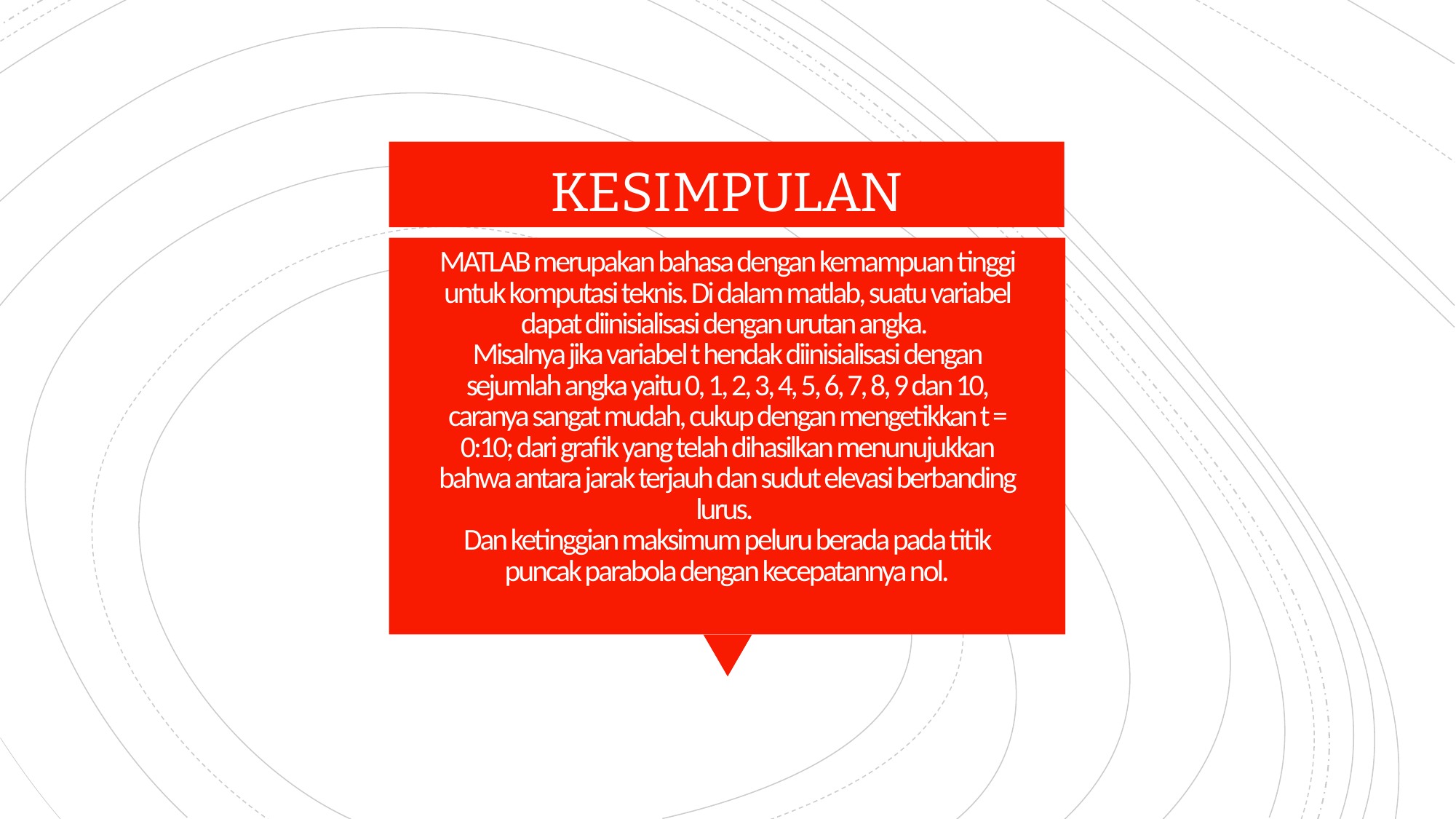

KESIMPULAN
# MATLAB merupakan bahasa dengan kemampuan tinggi untuk komputasi teknis. Di dalam matlab, suatu variabel dapat diinisialisasi dengan urutan angka.  Misalnya jika variabel t hendak diinisialisasi dengan sejumlah angka yaitu 0, 1, 2, 3, 4, 5, 6, 7, 8, 9 dan 10, caranya sangat mudah, cukup dengan mengetikkan t = 0:10; dari graﬁk yang telah dihasilkan menunujukkan bahwa antara jarak terjauh dan sudut elevasi berbanding lurus.  Dan ketinggian maksimum peluru berada pada titik puncak parabola dengan kecepatannya nol.